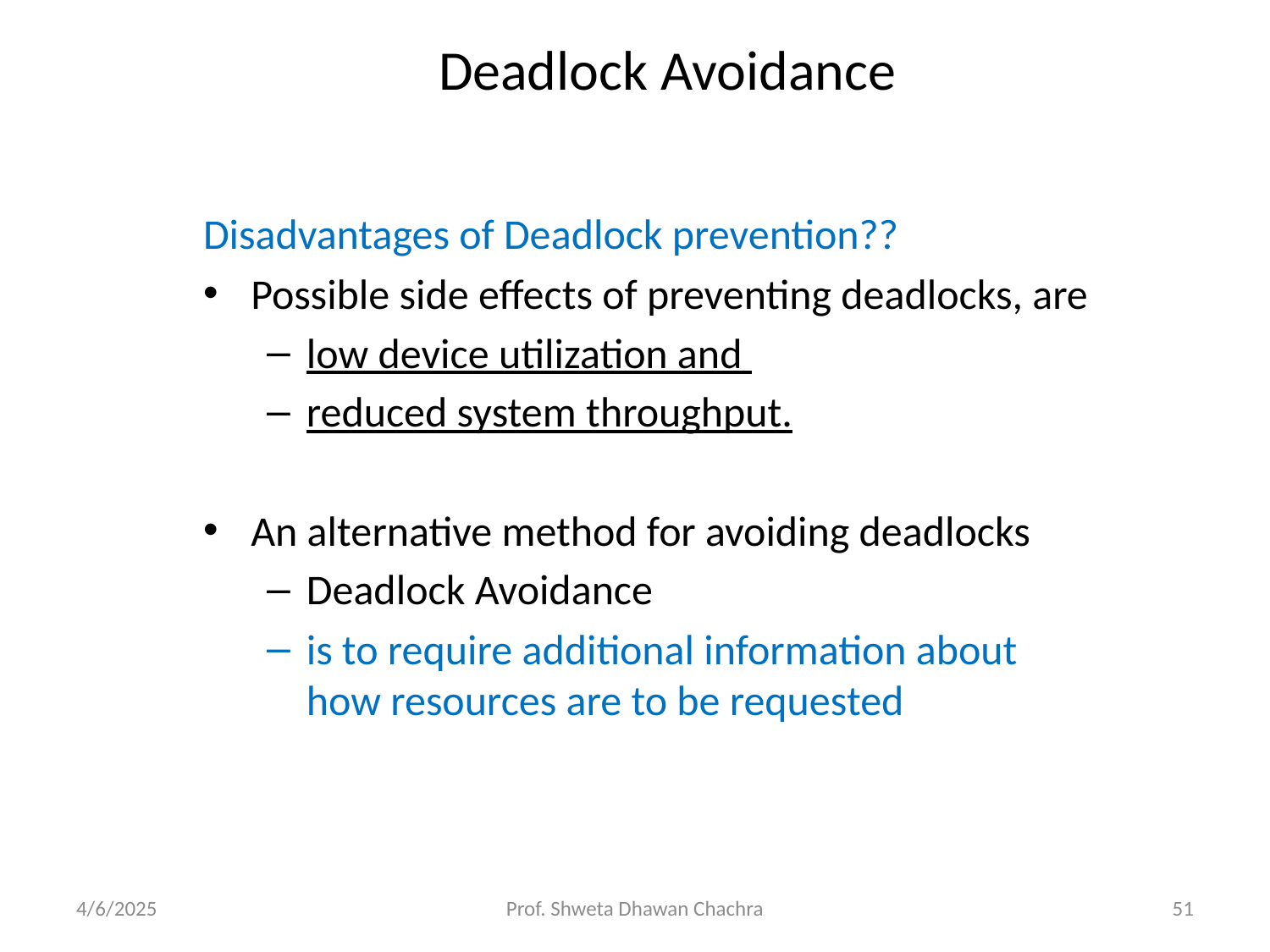

# Deadlock Avoidance
Disadvantages of Deadlock prevention??
Possible side effects of preventing deadlocks, are
low device utilization and
reduced system throughput.

An alternative method for avoiding deadlocks
Deadlock Avoidance
is to require additional information about how resources are to be requested
4/6/2025
Prof. Shweta Dhawan Chachra
51